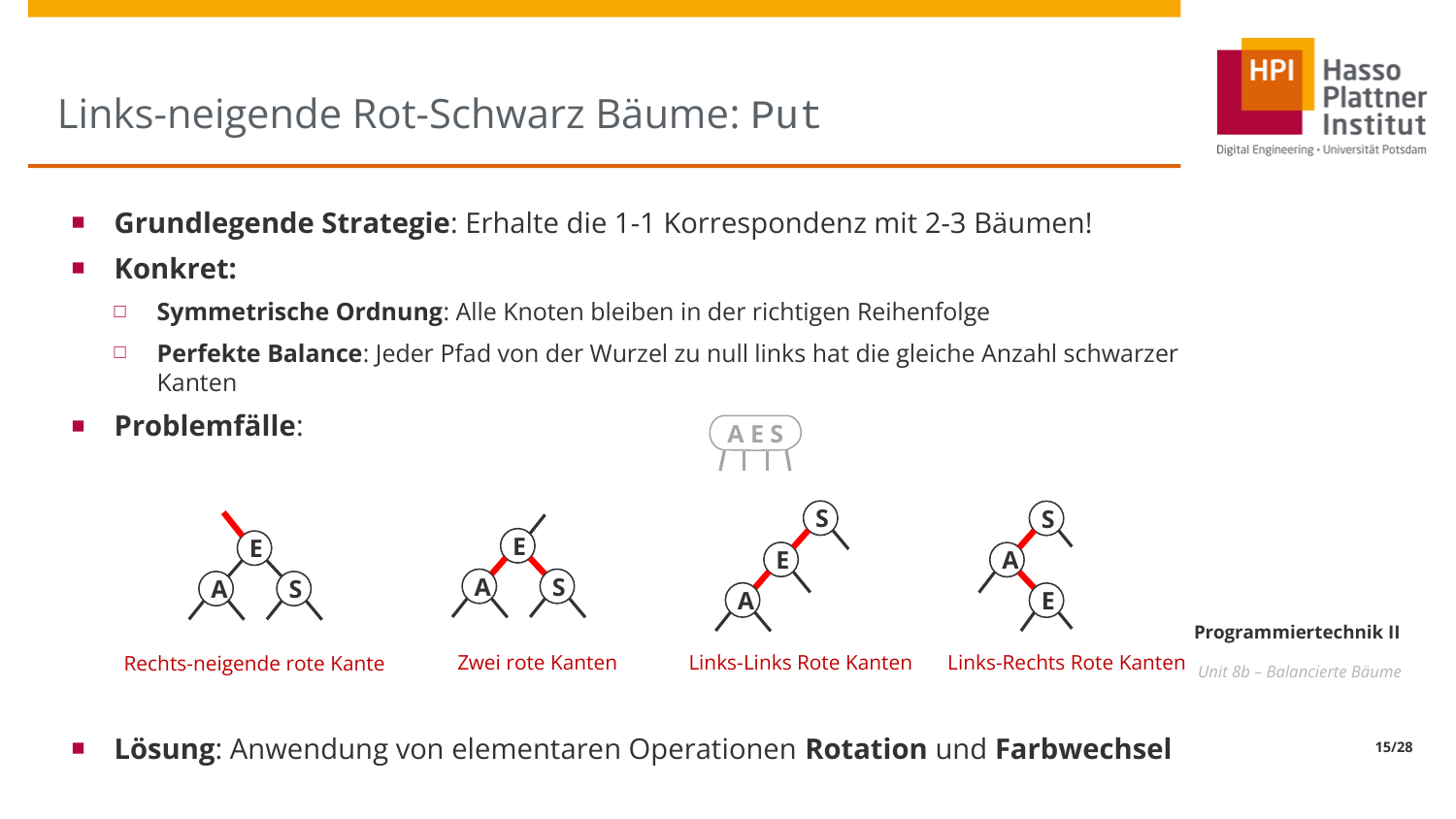

# Links-neigende Rot-Schwarz Bäume: Put
Grundlegende Strategie: Erhalte die 1-1 Korrespondenz mit 2-3 Bäumen!
Konkret:
Symmetrische Ordnung: Alle Knoten bleiben in der richtigen Reihenfolge
Perfekte Balance: Jeder Pfad von der Wurzel zu null links hat die gleiche Anzahl schwarzer Kanten
Problemfälle:

Lösung: Anwendung von elementaren Operationen Rotation und Farbwechsel

A E S
S
E
A
S
A
E
E
A
S
E
A
S
Zwei rote Kanten
Links-Links Rote Kanten
Links-Rechts Rote Kanten
Rechts-neigende rote Kante